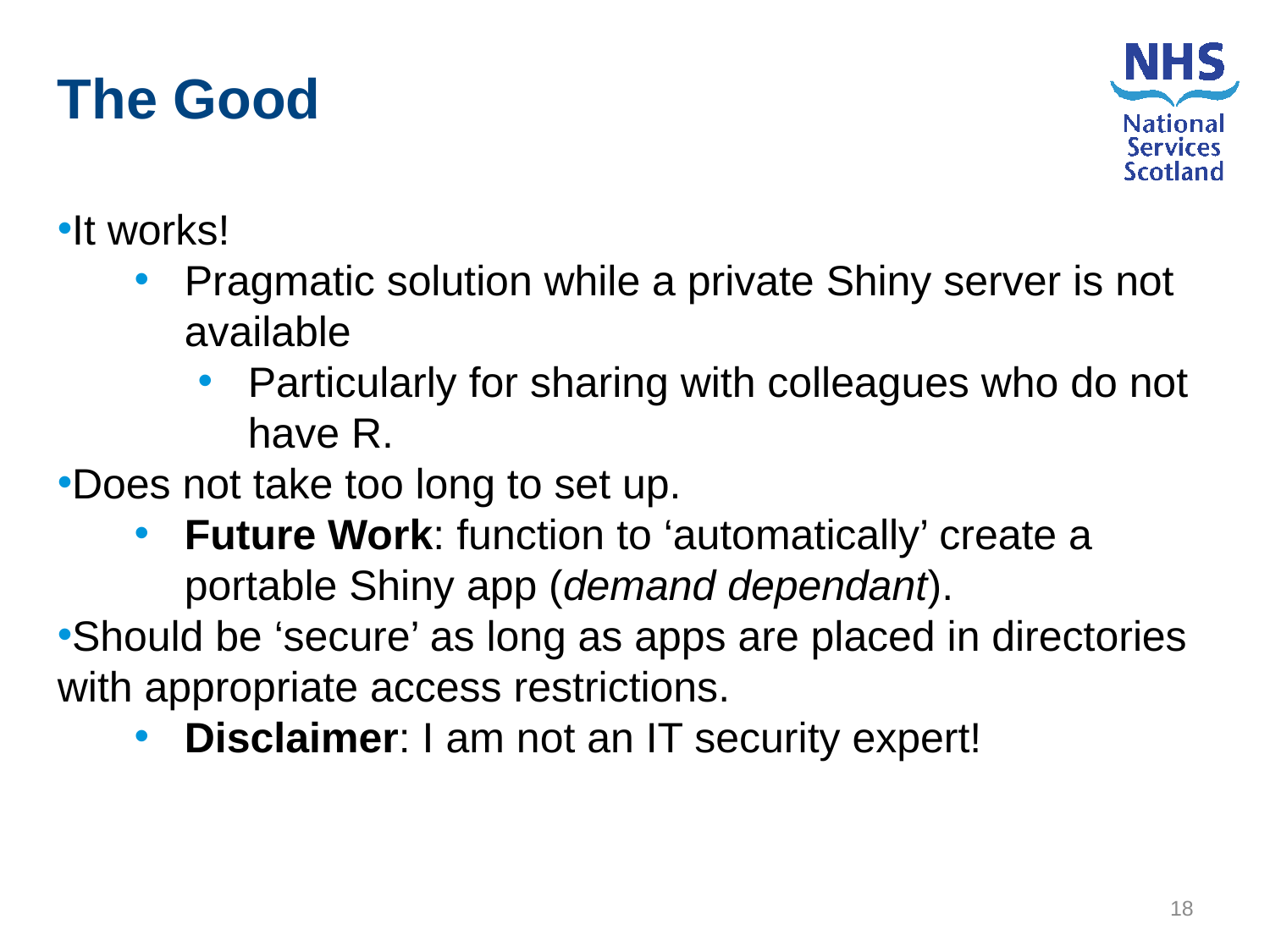

The Good
It works!
Pragmatic solution while a private Shiny server is not available
Particularly for sharing with colleagues who do not have R.
Does not take too long to set up.
Future Work: function to ‘automatically’ create a portable Shiny app (demand dependant).
Should be ‘secure’ as long as apps are placed in directories with appropriate access restrictions.
Disclaimer: I am not an IT security expert!

18